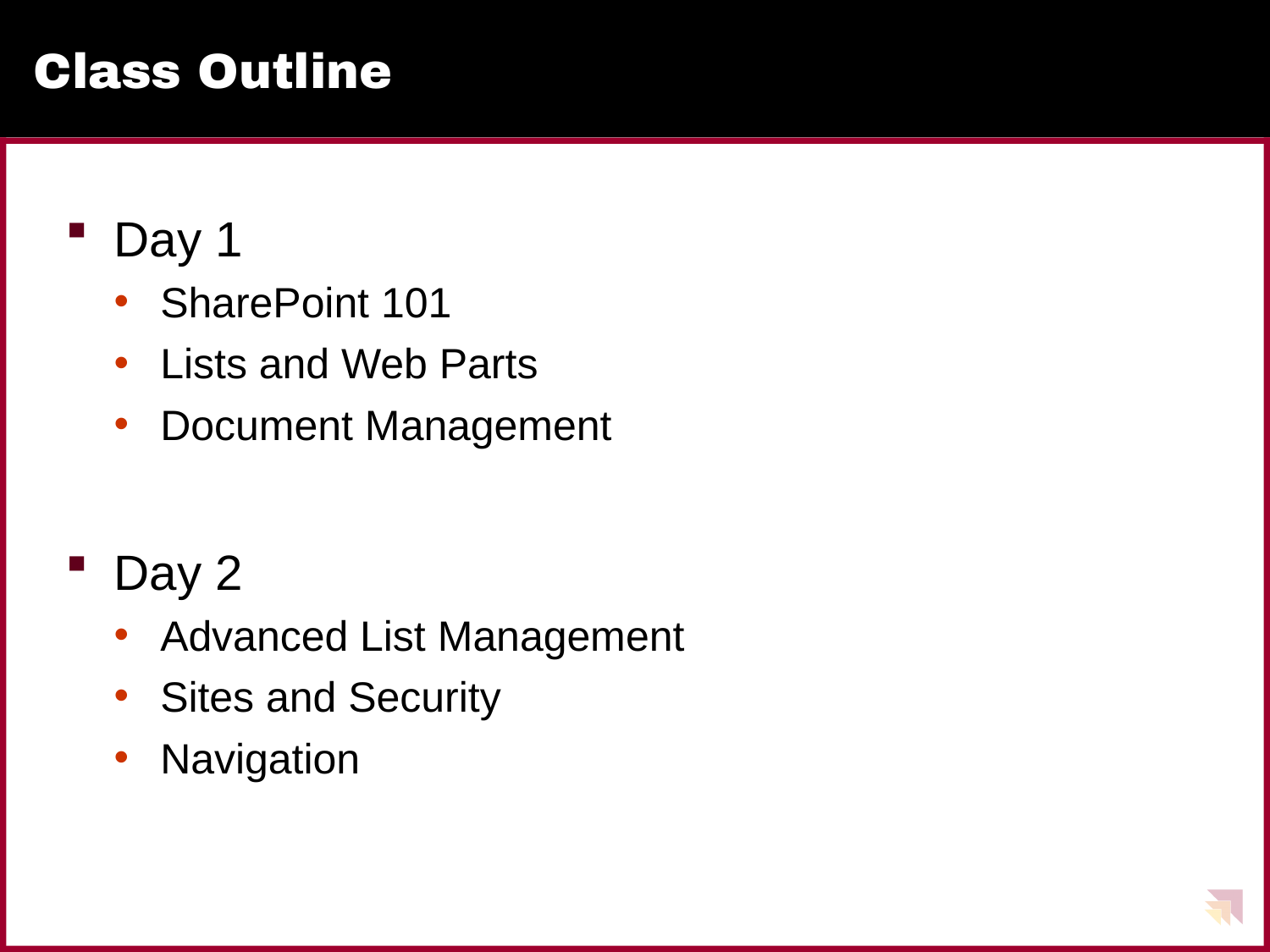

# Class Outline
Day 1
SharePoint 101
Lists and Web Parts
Document Management

Day 2
Advanced List Management
Sites and Security
Navigation